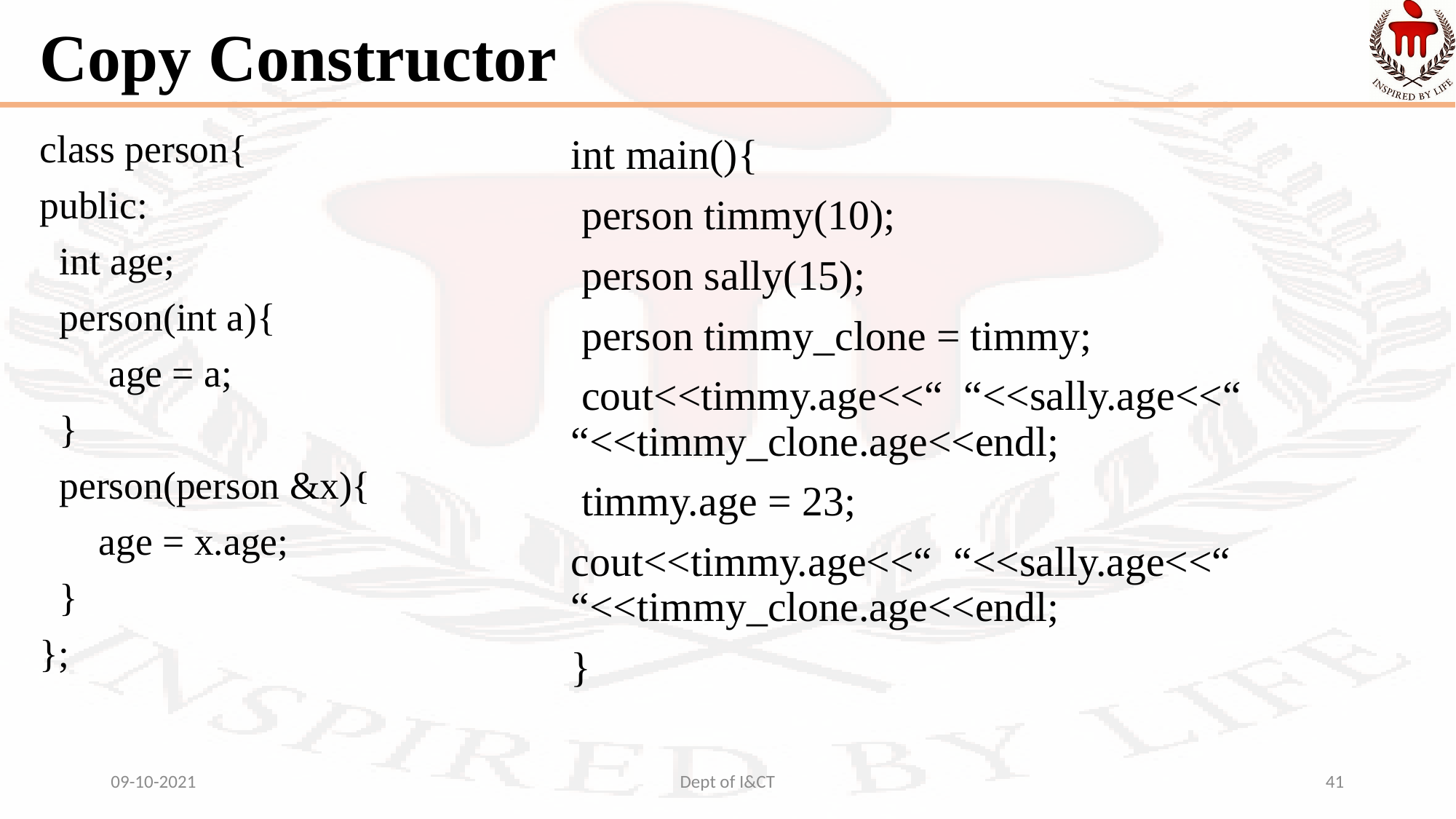

# Copy Constructor
class person{
public:
  int age;
  person(int a){
       age = a;
  }
  person(person &x){
      age = x.age;
  }
};

int main(){
 person timmy(10);
 person sally(15);
 person timmy_clone = timmy;
 cout<<timmy.age<<“  “<<sally.age<<“ “<<timmy_clone.age<<endl;
 timmy.age = 23;
cout<<timmy.age<<“  “<<sally.age<<“ “<<timmy_clone.age<<endl;
}

09-10-2021
Dept of I&CT
41